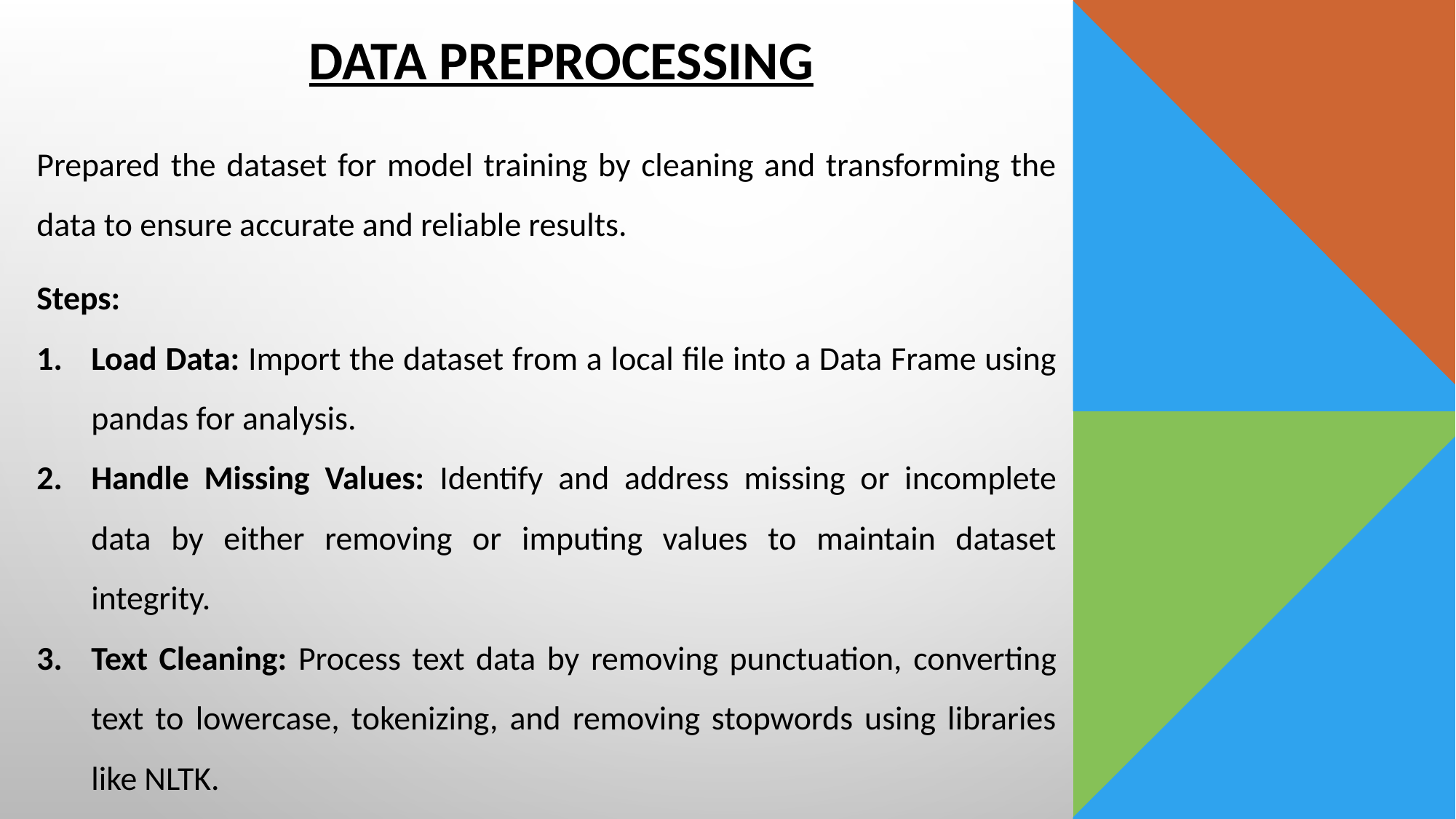

Data pREProcessing
Prepared the dataset for model training by cleaning and transforming the data to ensure accurate and reliable results.

Steps:
Load Data: Import the dataset from a local file into a Data Frame using pandas for analysis.
Handle Missing Values: Identify and address missing or incomplete data by either removing or imputing values to maintain dataset integrity.
Text Cleaning: Process text data by removing punctuation, converting text to lowercase, tokenizing, and removing stopwords using libraries like NLTK.